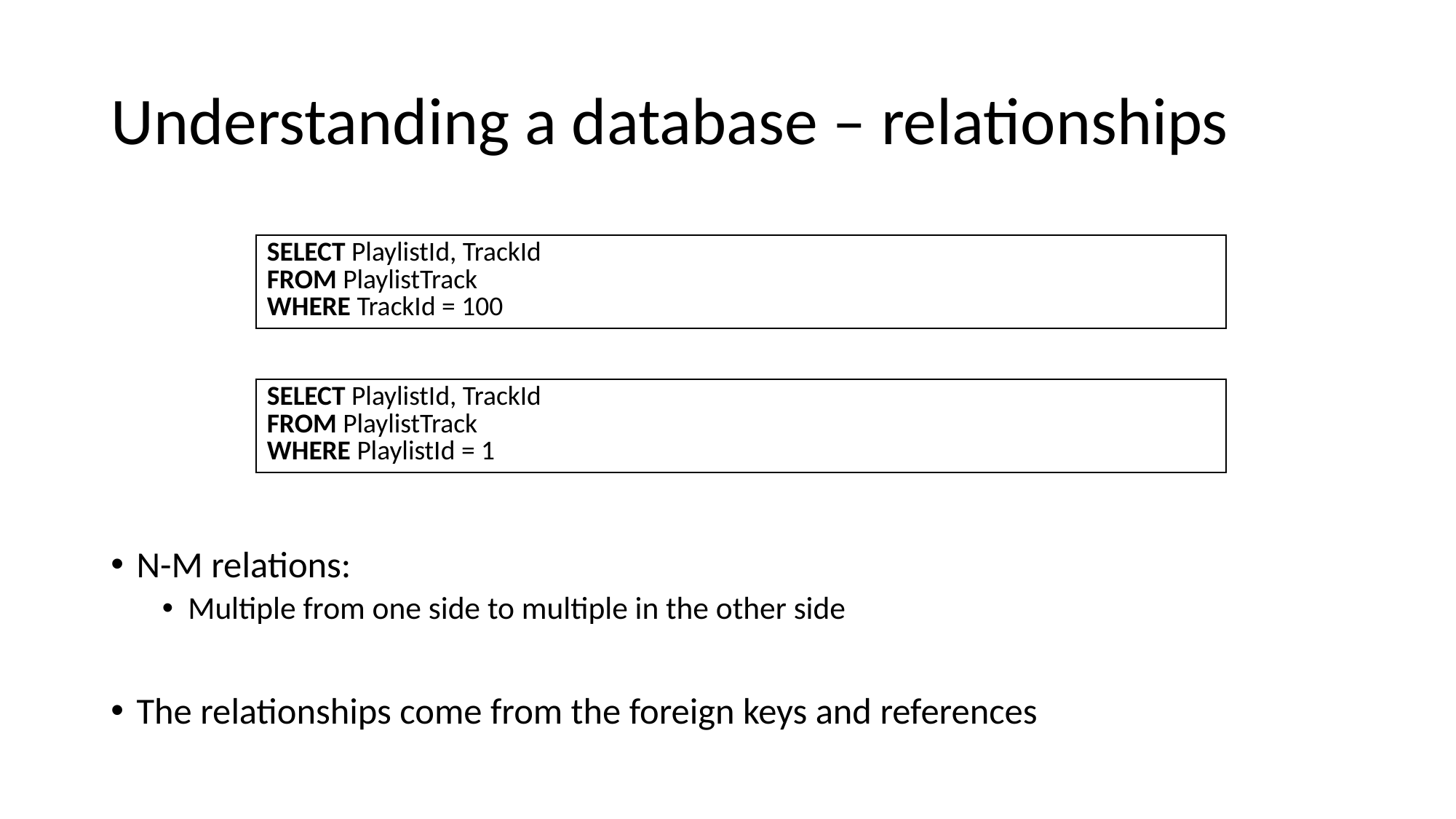

# Understanding a database – relationships

N-M relations:
Multiple from one side to multiple in the other side

The relationships come from the foreign keys and references

| SELECT PlaylistId, TrackId FROM PlaylistTrack WHERE TrackId = 100 |
| --- |
| SELECT PlaylistId, TrackId FROM PlaylistTrack WHERE PlaylistId = 1 |
| --- |